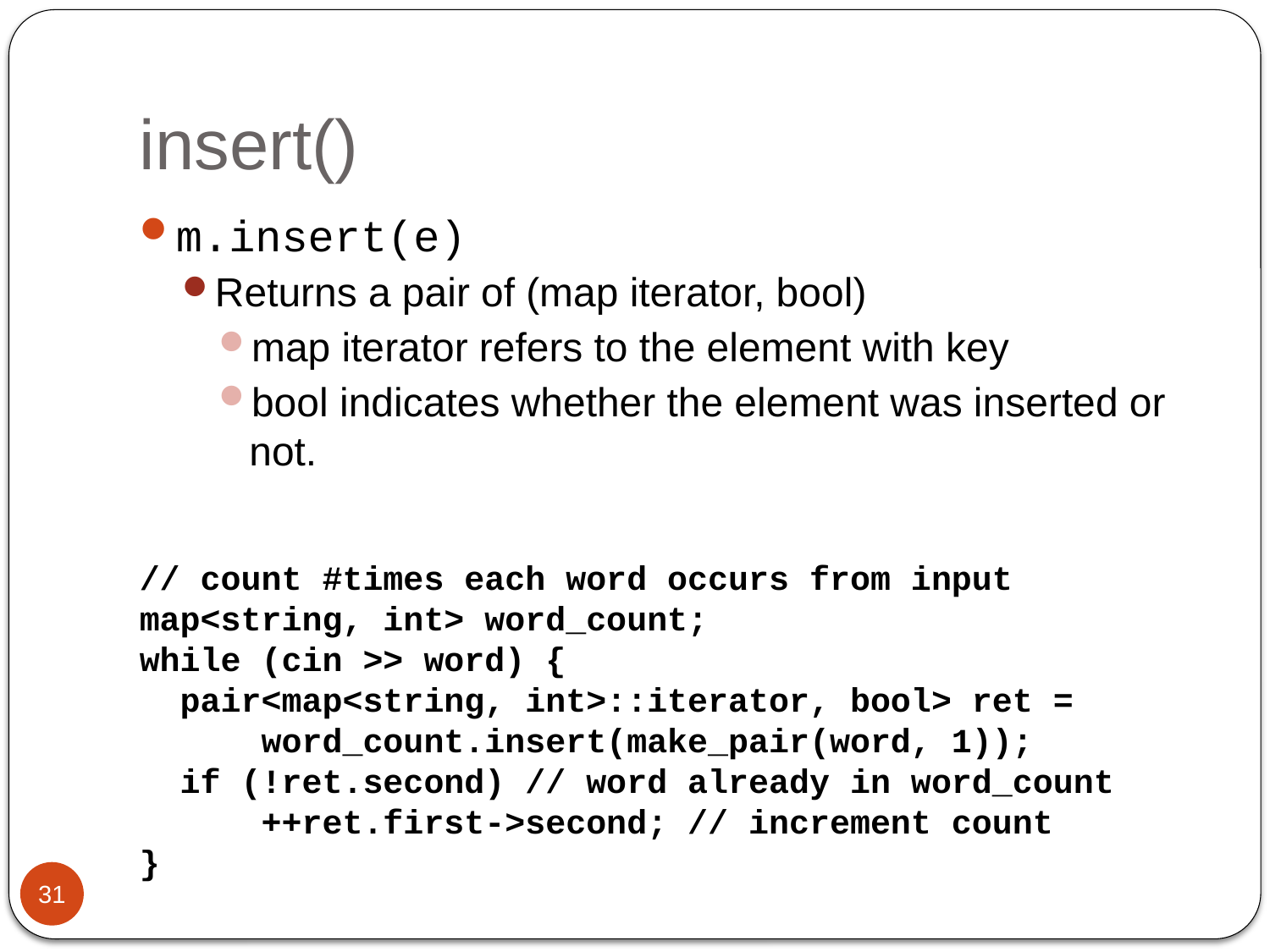

# insert()
m.insert(e)
Returns a pair of (map iterator, bool)
map iterator refers to the element with key
bool indicates whether the element was inserted or not.

// count #times each word occurs from input map<string, int> word_count;
while (cin >> word) {
  pair<map<string, int>::iterator, bool> ret =
      word_count.insert(make_pair(word, 1));
  if (!ret.second) // word already in word_count
      ++ret.first->second; // increment count
}
31